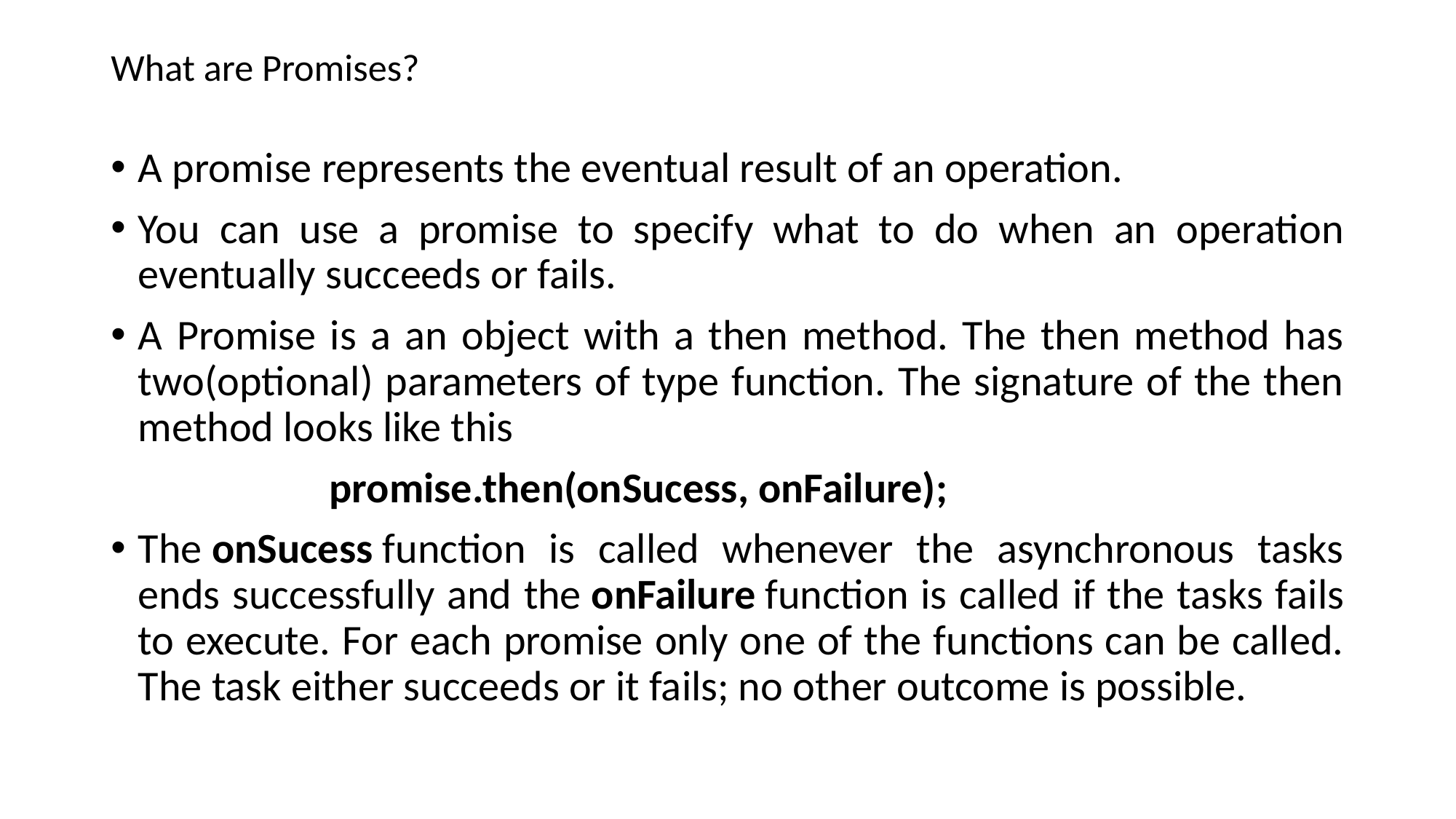

# What are Promises?
A promise represents the eventual result of an operation.
You can use a promise to specify what to do when an operation eventually succeeds or fails.
A Promise is a an object with a then method. The then method has two(optional) parameters of type function. The signature of the then method looks like this
		promise.then(onSucess, onFailure);
The onSucess function is called whenever the asynchronous tasks ends successfully and the onFailure function is called if the tasks fails to execute. For each promise only one of the functions can be called. The task either succeeds or it fails; no other outcome is possible.